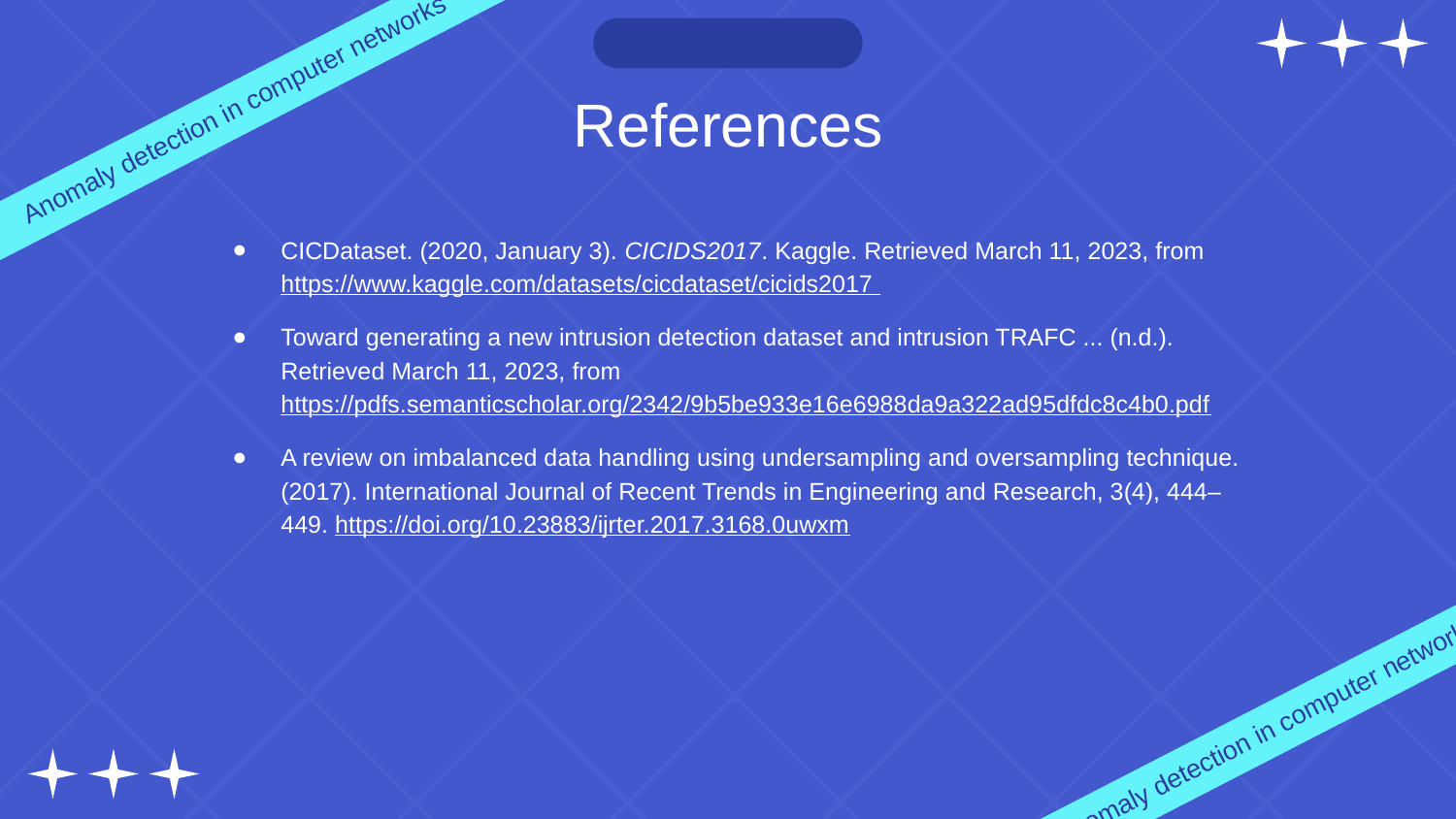

Anomaly detection in computer networks

# References

CICDataset. (2020, January 3). CICIDS2017. Kaggle. Retrieved March 11, 2023, from https://www.kaggle.com/datasets/cicdataset/cicids2017
Toward generating a new intrusion detection dataset and intrusion TRAFC ... (n.d.). Retrieved March 11, 2023, from https://pdfs.semanticscholar.org/2342/9b5be933e16e6988da9a322ad95dfdc8c4b0.pdf
A review on imbalanced data handling using undersampling and oversampling technique. (2017). International Journal of Recent Trends in Engineering and Research, 3(4), 444–449. https://doi.org/10.23883/ijrter.2017.3168.0uwxm
Anomaly detection in computer networks